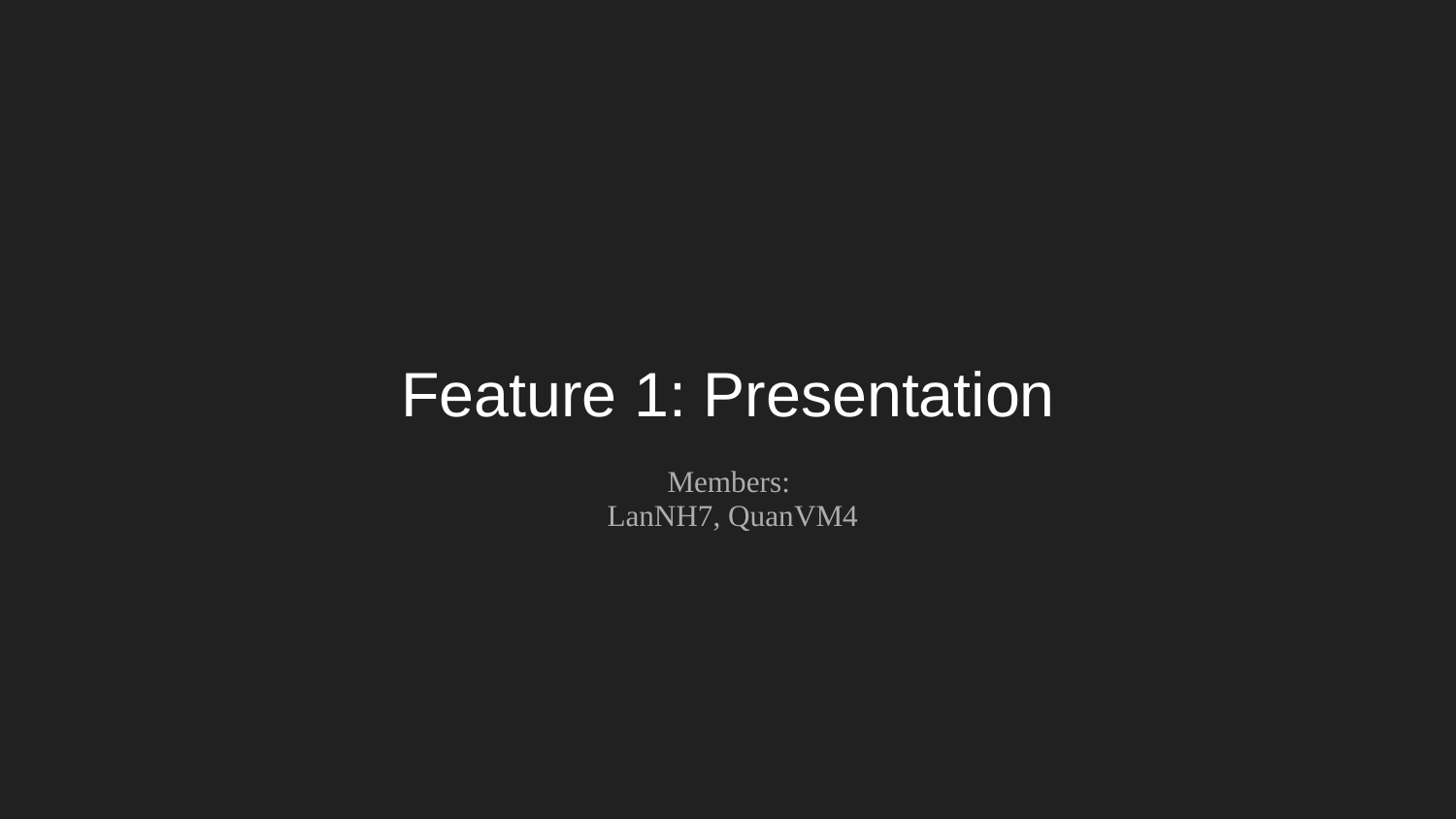

# Feature 1: Presentation
Members:
LanNH7, QuanVM4